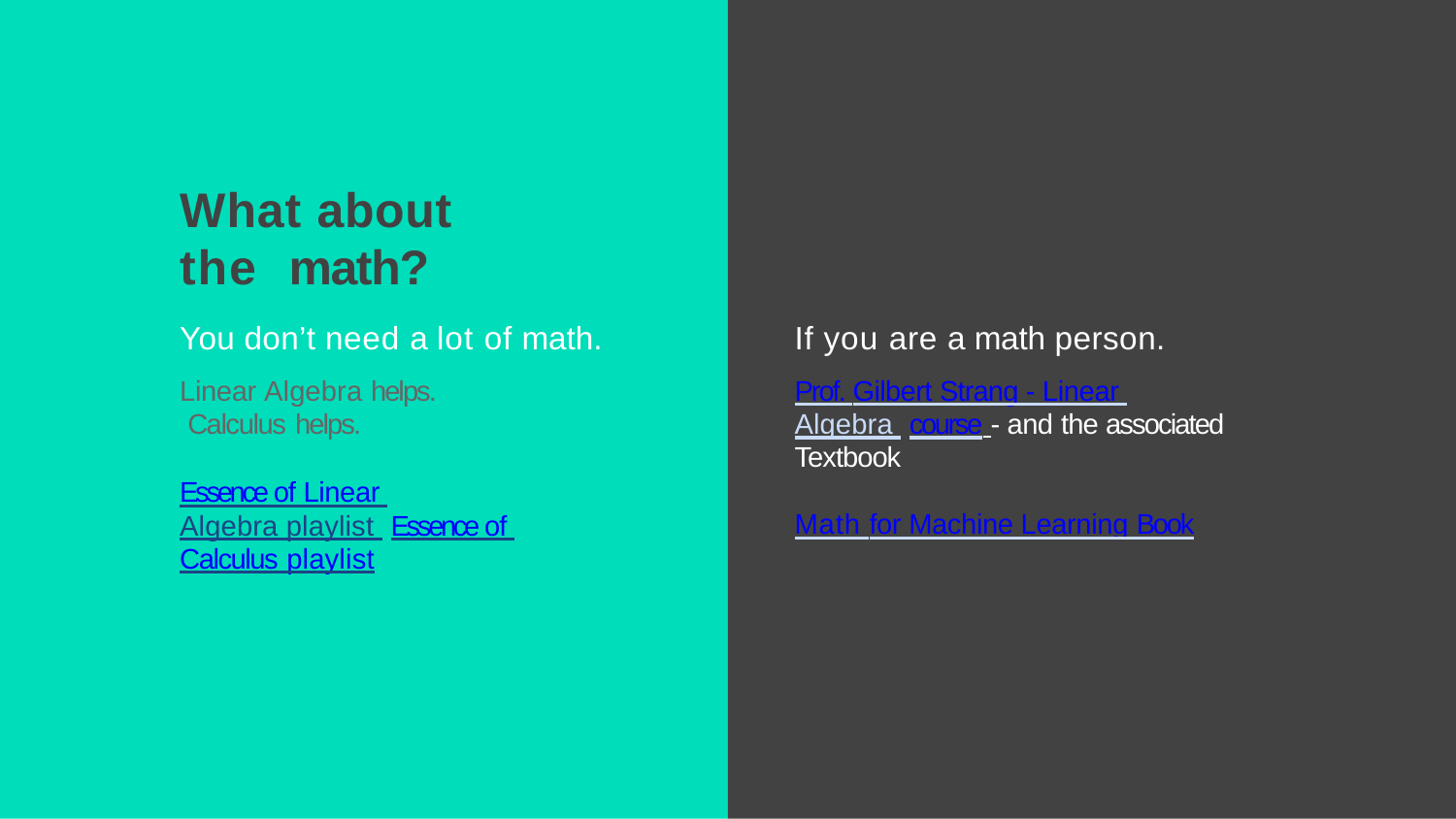

# What about the  math?
You don’t need a lot of math.
Linear Algebra helps.  Calculus helps.

Essence of Linear Algebra playlist  Essence of Calculus playlist
If you are a math person.
Prof. Gilbert Strang - Linear Algebra  course - and the associated Textbook

Math for Machine Learning Book